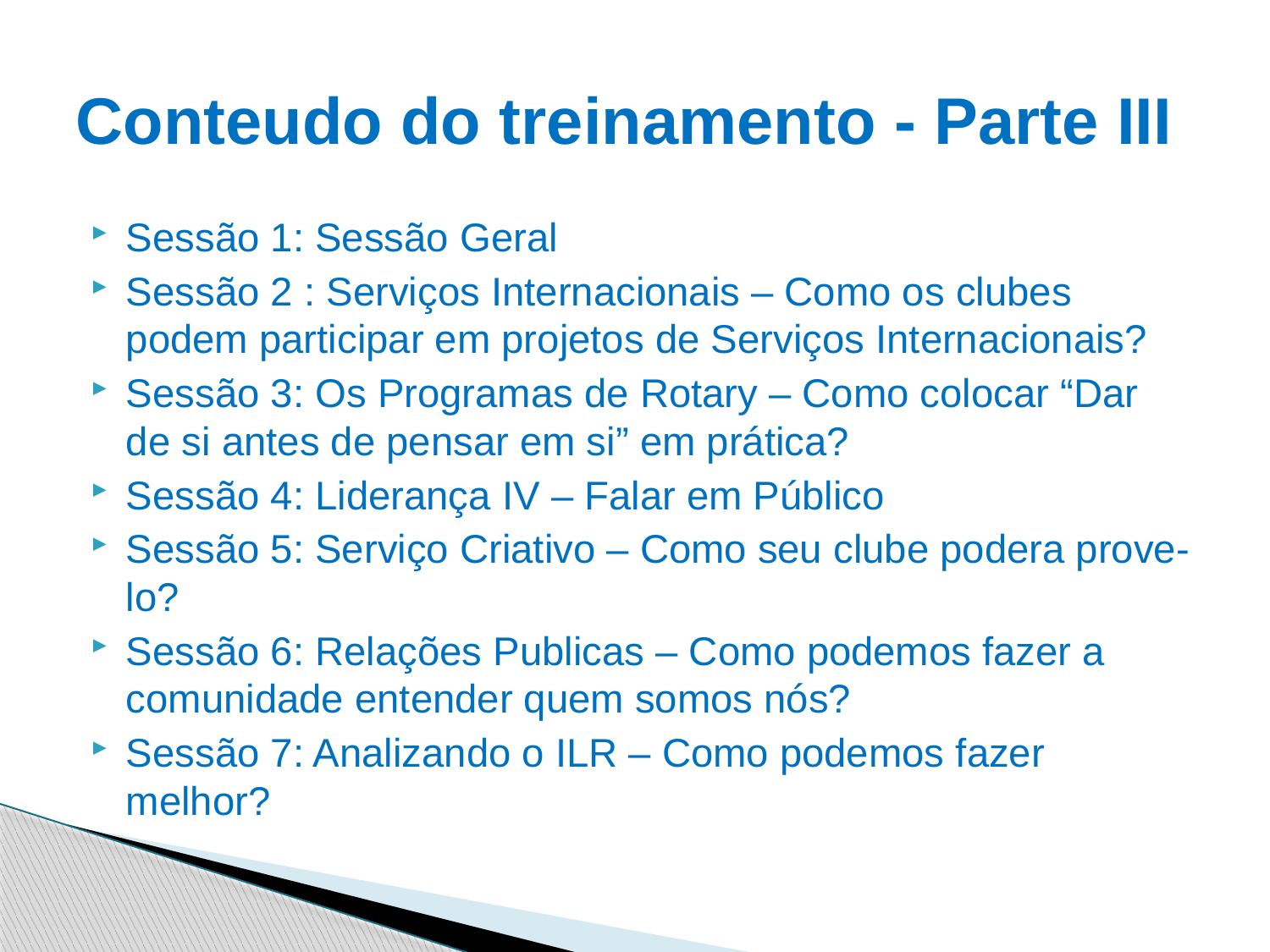

# Conteudo do treinamento - Parte III
Sessão 1: Sessão Geral
Sessão 2 : Serviços Internacionais – Como os clubes podem participar em projetos de Serviços Internacionais?
Sessão 3: Os Programas de Rotary – Como colocar “Dar de si antes de pensar em si” em prática?
Sessão 4: Liderança IV – Falar em Público
Sessão 5: Serviço Criativo – Como seu clube podera prove-lo?
Sessão 6: Relações Publicas – Como podemos fazer a comunidade entender quem somos nós?
Sessão 7: Analizando o ILR – Como podemos fazer melhor?